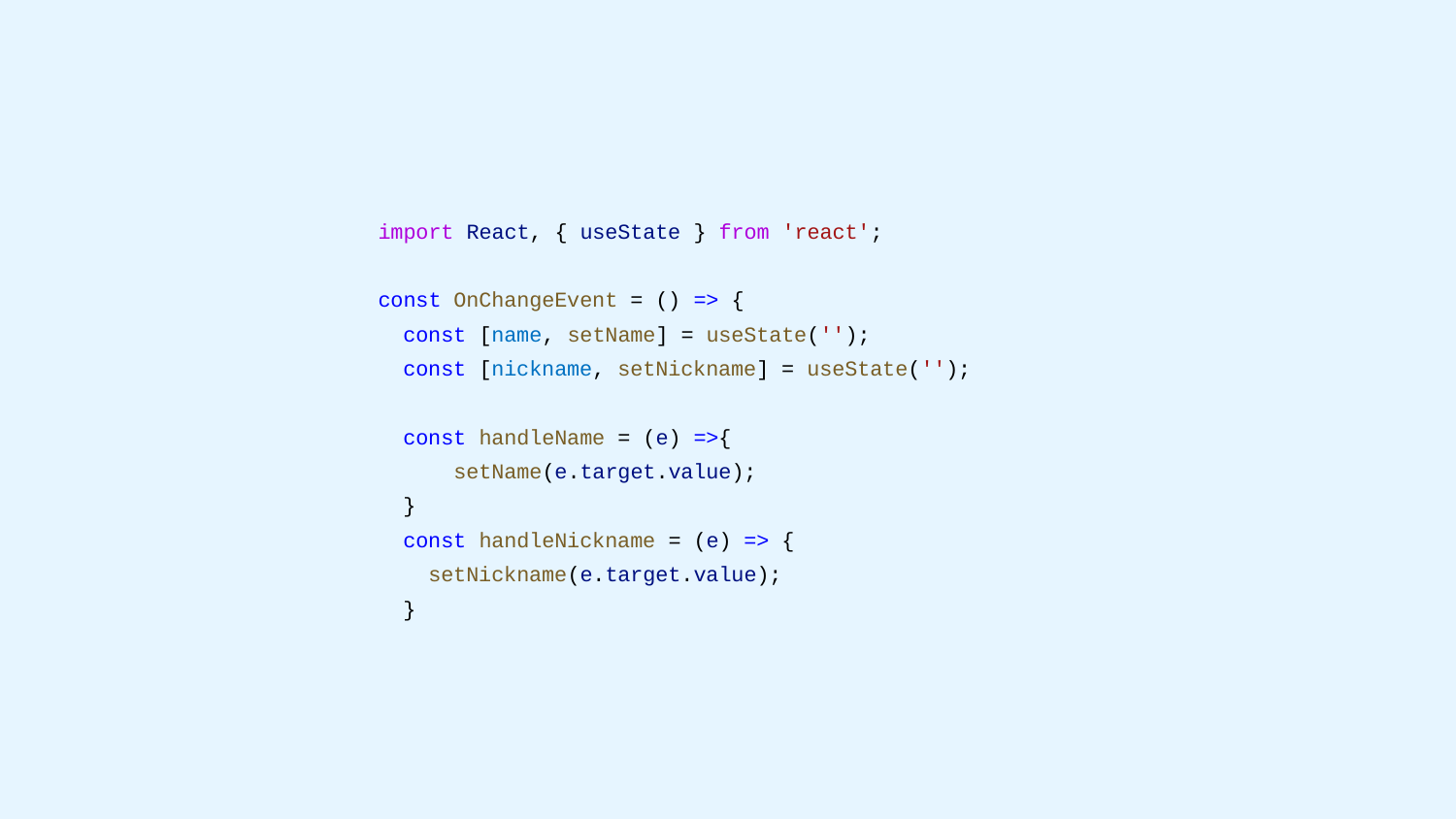

import React, { useState } from 'react';

const OnChangeEvent = () => {
  const [name, setName] = useState('');
  const [nickname, setNickname] = useState('');

  const handleName = (e) =>{
      setName(e.target.value);
  }
  const handleNickname = (e) => {
    setNickname(e.target.value);
  }